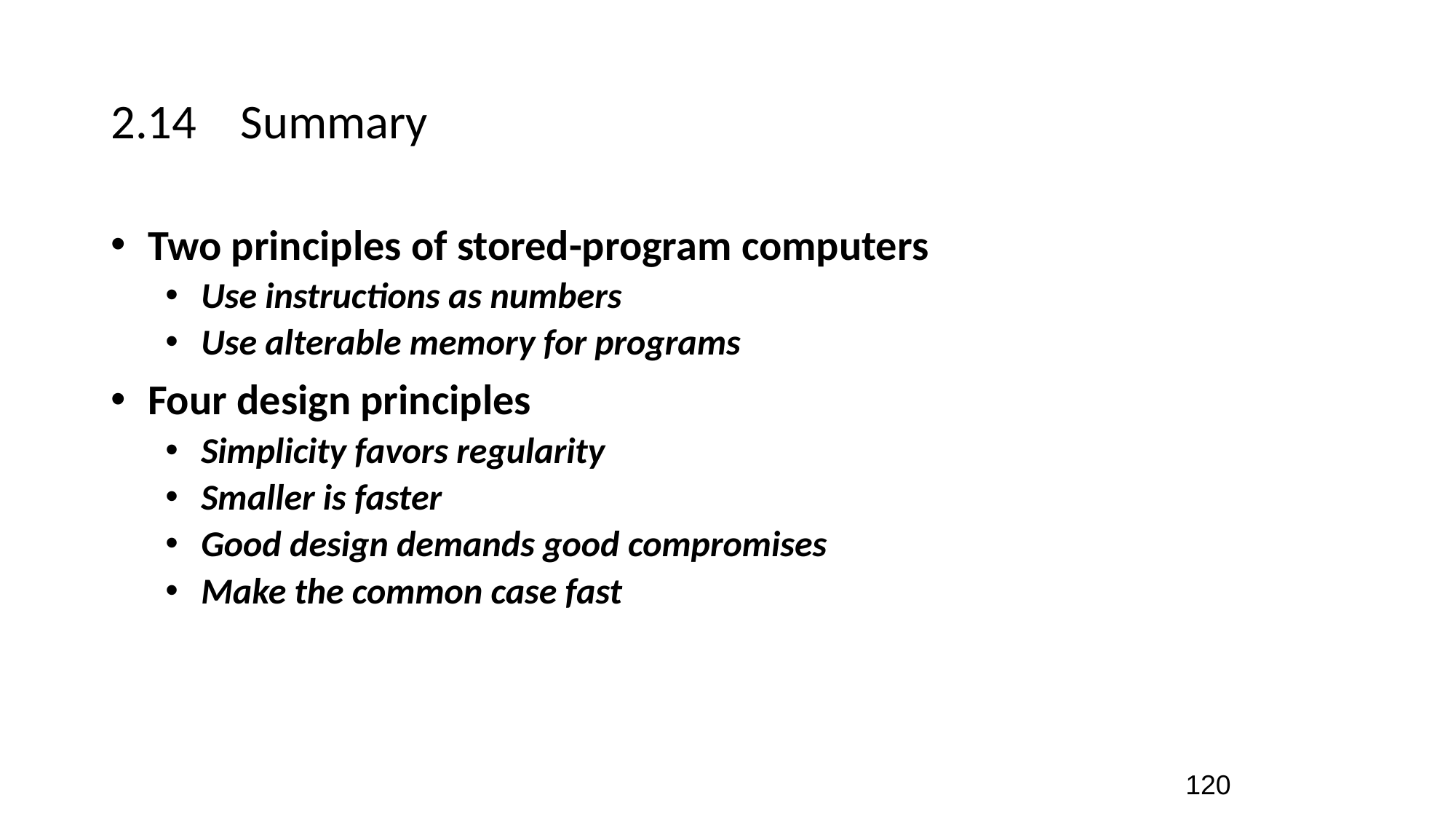

2.14    Summary
 Two principles of stored-program computers
 Use instructions as numbers
 Use alterable memory for programs
 Four design principles
 Simplicity favors regularity
 Smaller is faster
 Good design demands good compromises
 Make the common case fast

120